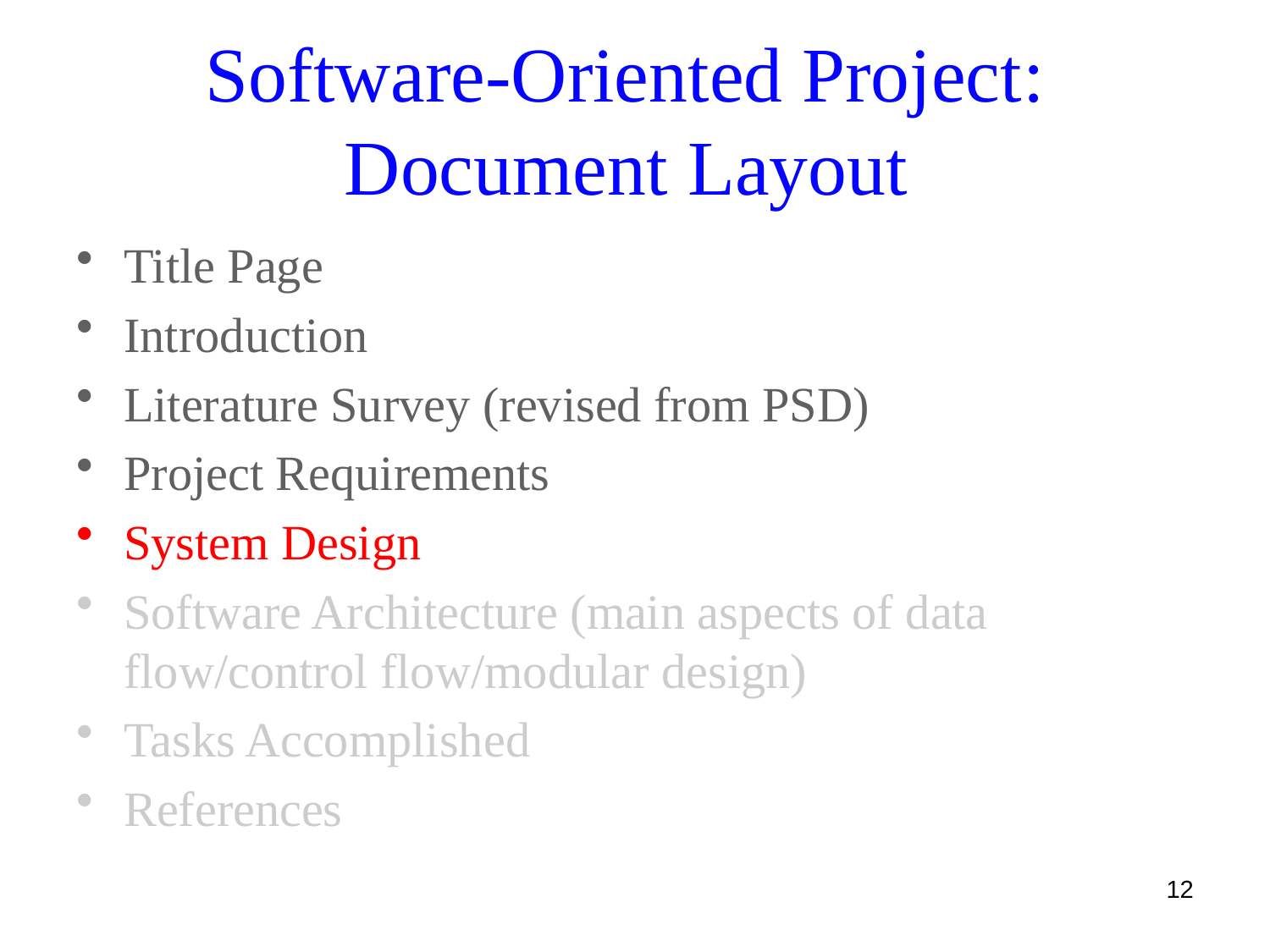

# Software-Oriented Project: Document Layout
Title Page
Introduction
Literature Survey (revised from PSD)
Project Requirements
System Design
Software Architecture (main aspects of data flow/control flow/modular design)
Tasks Accomplished
References

12